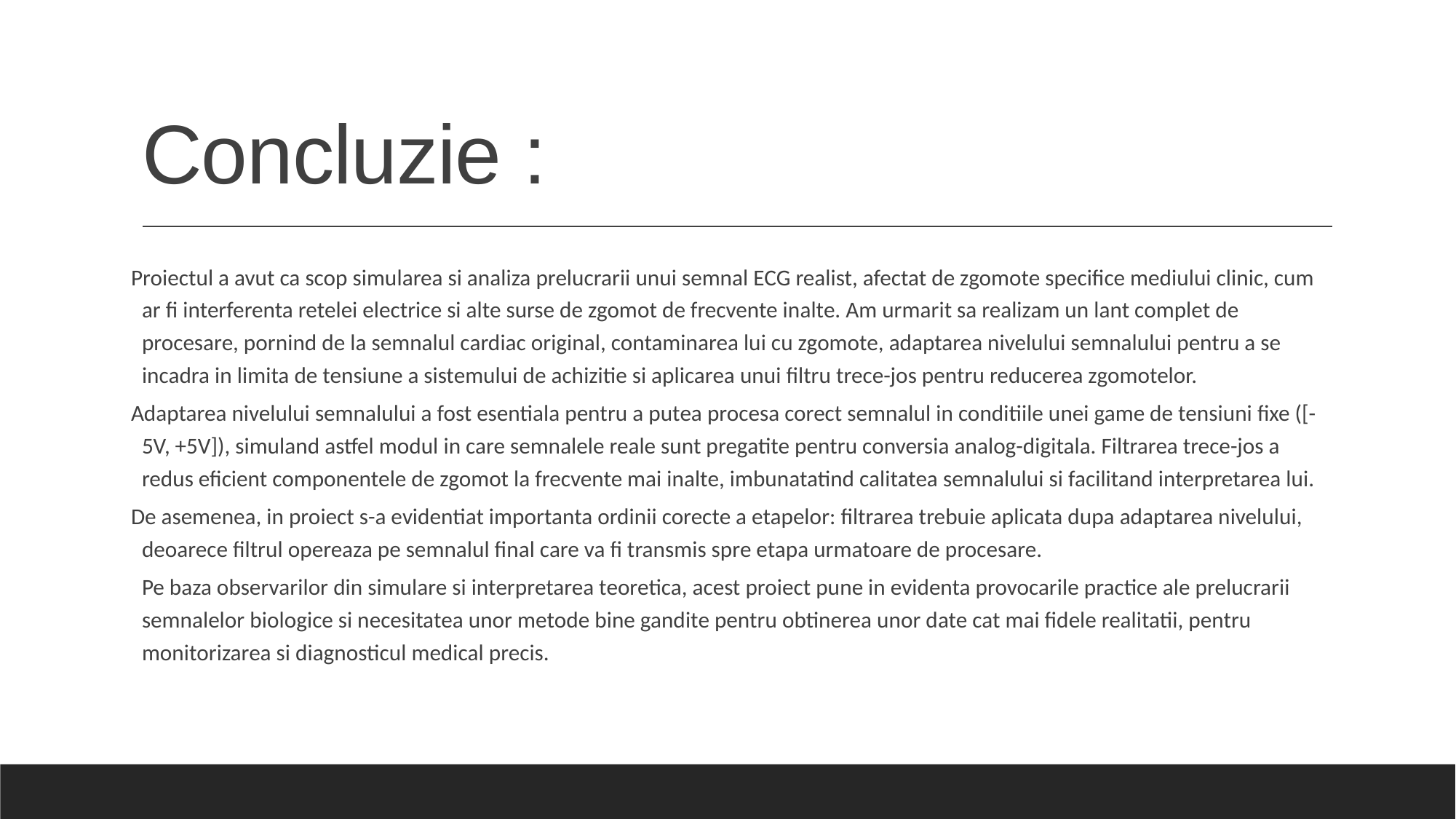

# Concluzie :
Proiectul a avut ca scop simularea si analiza prelucrarii unui semnal ECG realist, afectat de zgomote specifice mediului clinic, cum ar fi interferenta retelei electrice si alte surse de zgomot de frecvente inalte. Am urmarit sa realizam un lant complet de procesare, pornind de la semnalul cardiac original, contaminarea lui cu zgomote, adaptarea nivelului semnalului pentru a se incadra in limita de tensiune a sistemului de achizitie si aplicarea unui filtru trece-jos pentru reducerea zgomotelor.
Adaptarea nivelului semnalului a fost esentiala pentru a putea procesa corect semnalul in conditiile unei game de tensiuni fixe ([-5V, +5V]), simuland astfel modul in care semnalele reale sunt pregatite pentru conversia analog-digitala. Filtrarea trece-jos a redus eficient componentele de zgomot la frecvente mai inalte, imbunatatind calitatea semnalului si facilitand interpretarea lui.
De asemenea, in proiect s-a evidentiat importanta ordinii corecte a etapelor: filtrarea trebuie aplicata dupa adaptarea nivelului, deoarece filtrul opereaza pe semnalul final care va fi transmis spre etapa urmatoare de procesare.
Pe baza observarilor din simulare si interpretarea teoretica, acest proiect pune in evidenta provocarile practice ale prelucrarii semnalelor biologice si necesitatea unor metode bine gandite pentru obtinerea unor date cat mai fidele realitatii, pentru monitorizarea si diagnosticul medical precis.